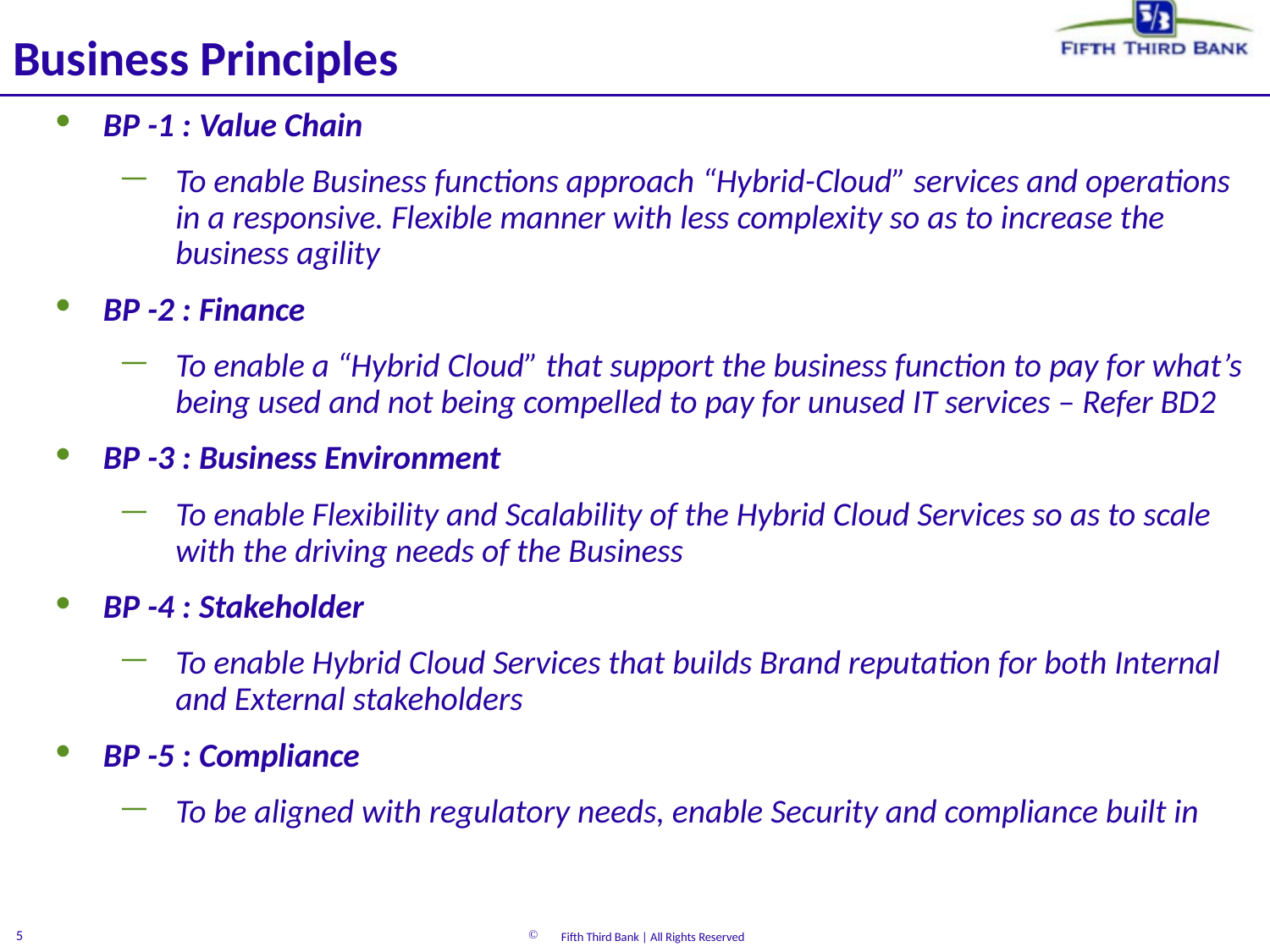

# Business Principles
BP -1 : Value Chain
To enable Business functions approach “Hybrid-Cloud” services and operations in a responsive. Flexible manner with less complexity so as to increase the business agility
BP -2 : Finance
To enable a “Hybrid Cloud” that support the business function to pay for what’s being used and not being compelled to pay for unused IT services – Refer BD2
BP -3 : Business Environment
To enable Flexibility and Scalability of the Hybrid Cloud Services so as to scale with the driving needs of the Business
BP -4 : Stakeholder
To enable Hybrid Cloud Services that builds Brand reputation for both Internal and External stakeholders
BP -5 : Compliance
To be aligned with regulatory needs, enable Security and compliance built in